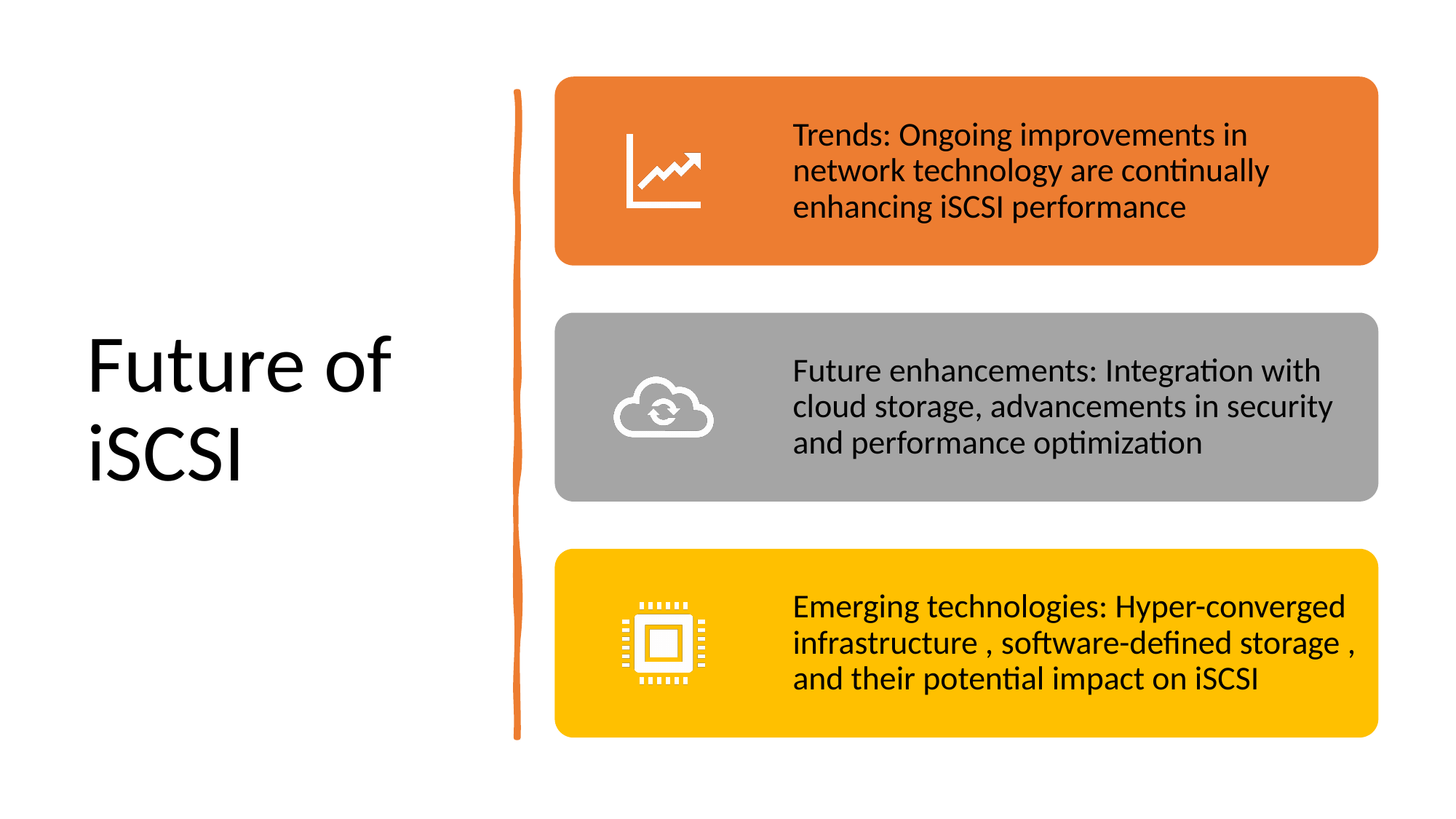

Trends: Ongoing improvements in network technology are continually enhancing iSCSI performance
Future enhancements: Integration with cloud storage, advancements in security and performance optimization
Emerging technologies: Hyper-converged infrastructure , software-defined storage , and their potential impact on iSCSI
# Future of iSCSI